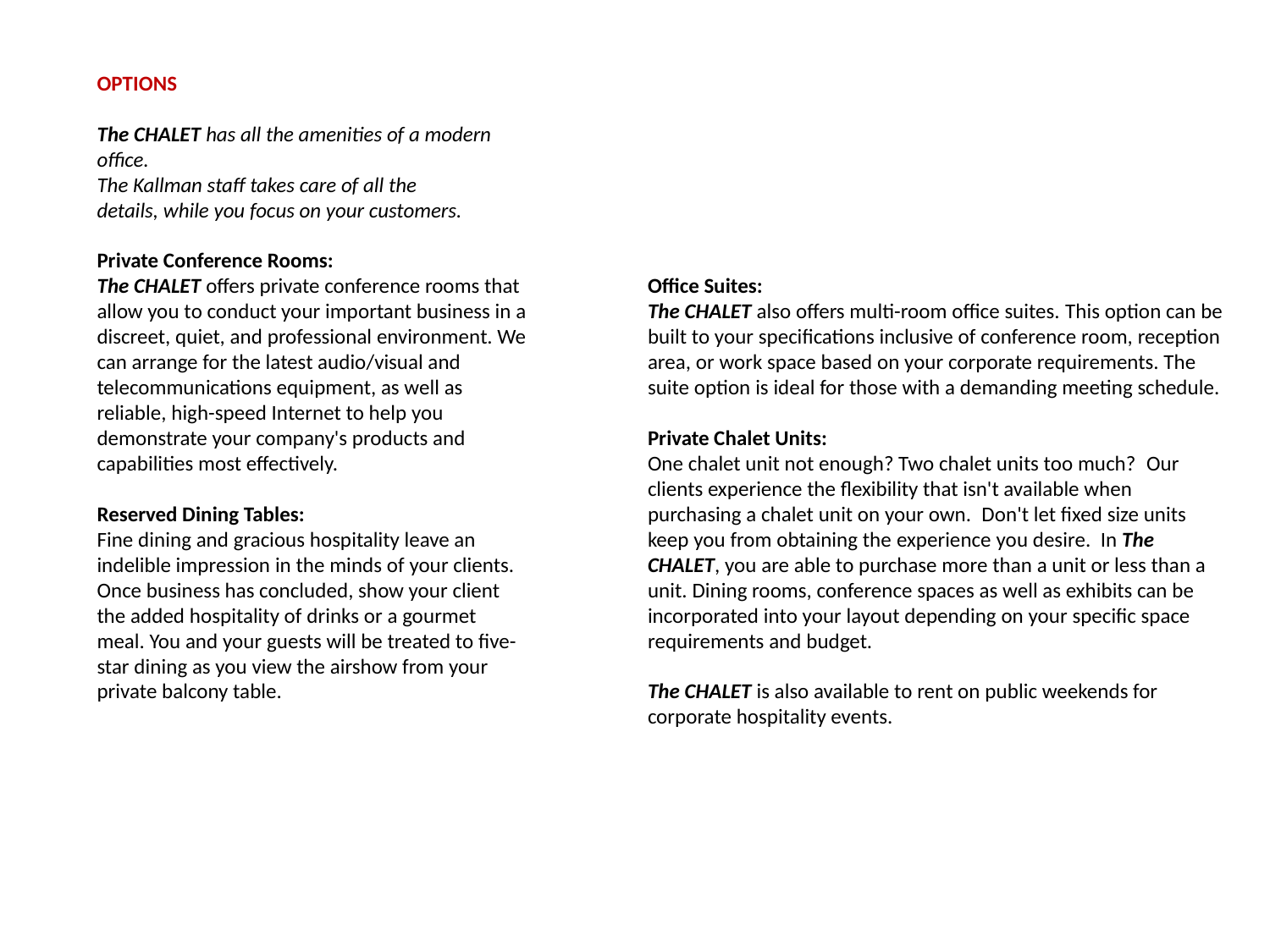

#
OPTIONS

The CHALET has all the amenities of a modern office.
The Kallman staff takes care of all the details, while you focus on your customers.

Private Conference Rooms:
The CHALET offers private conference rooms that allow you to conduct your important business in a discreet, quiet, and professional environment. We can arrange for the latest audio/visual and telecommunications equipment, as well as reliable, high-speed Internet to help you demonstrate your company's products and capabilities most effectively.

Reserved Dining Tables:
Fine dining and gracious hospitality leave an indelible impression in the minds of your clients. Once business has concluded, show your client the added hospitality of drinks or a gourmet meal. You and your guests will be treated to five-star dining as you view the airshow from your private balcony table.

Office Suites:
The CHALET also offers multi-room office suites. This option can be built to your specifications inclusive of conference room, reception area, or work space based on your corporate requirements. The suite option is ideal for those with a demanding meeting schedule.
 
Private Chalet Units:
One chalet unit not enough? Two chalet units too much?  Our clients experience the flexibility that isn't available when purchasing a chalet unit on your own.  Don't let fixed size units keep you from obtaining the experience you desire.  In The CHALET, you are able to purchase more than a unit or less than a unit. Dining rooms, conference spaces as well as exhibits can be incorporated into your layout depending on your specific space requirements and budget. 
 
The CHALET is also available to rent on public weekends for corporate hospitality events.